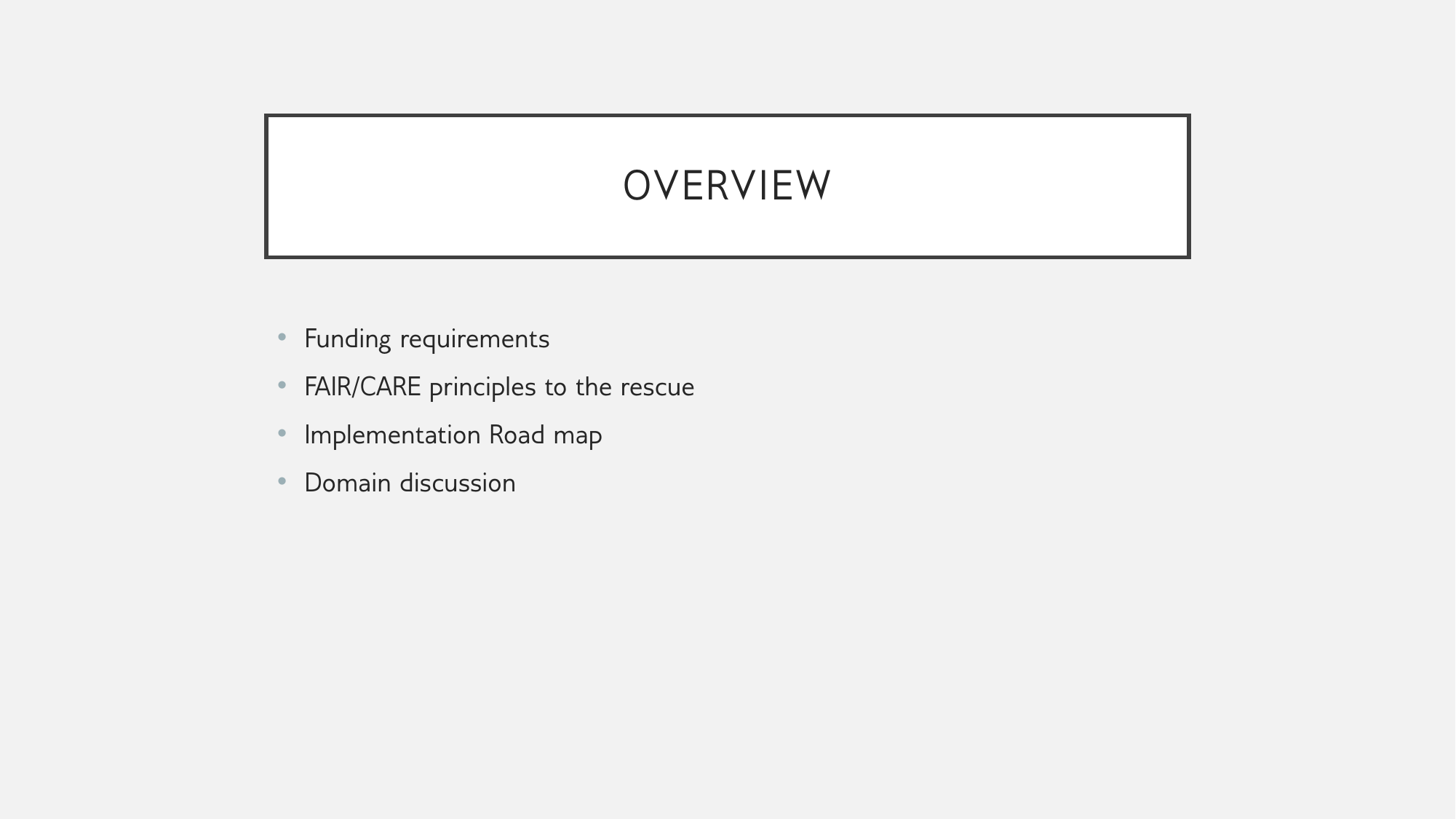

# Overview
Funding requirements
FAIR/CARE principles to the rescue
Implementation Road map
Domain discussion